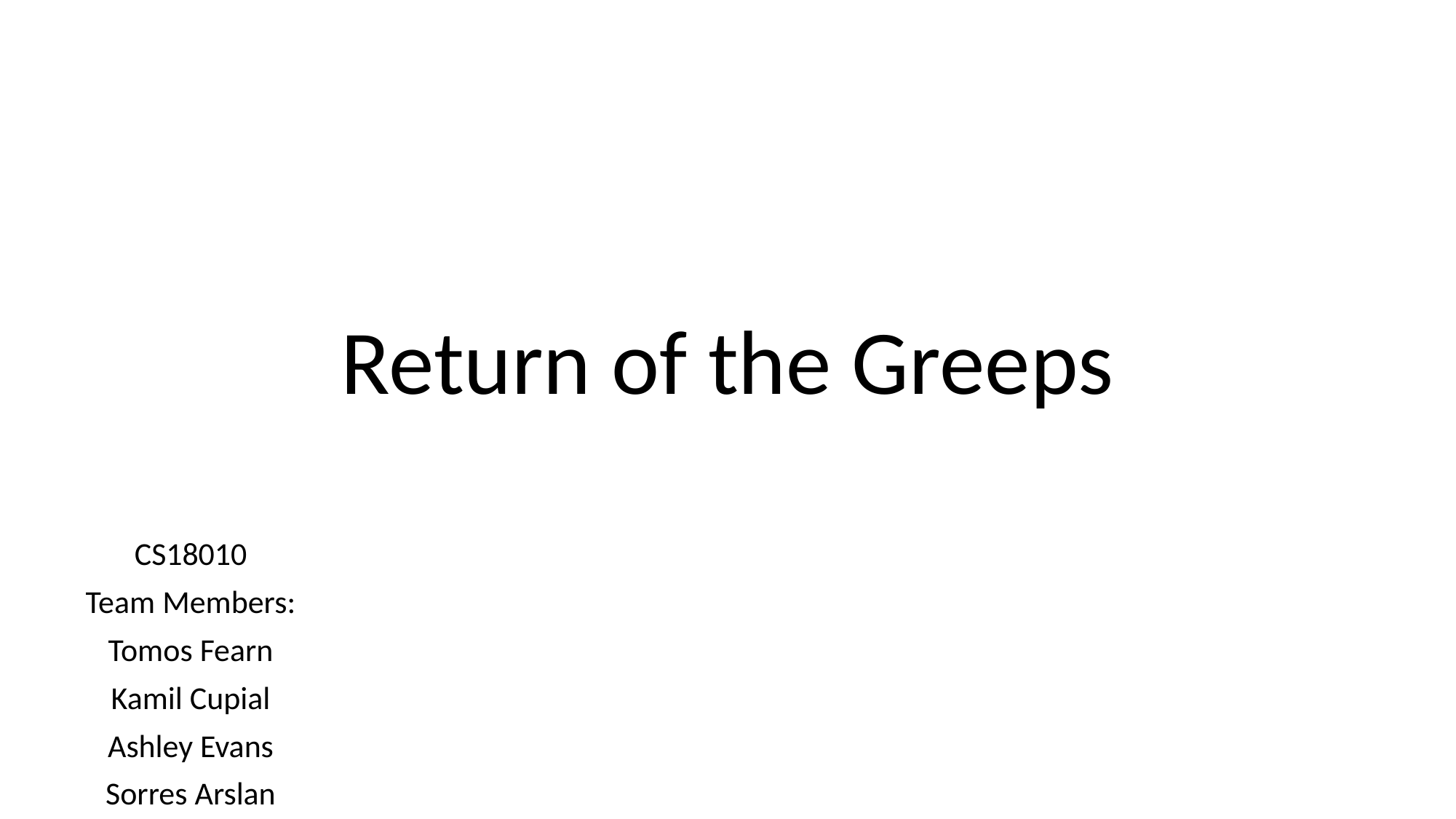

# Return of the Greeps
CS18010
Team Members:
Tomos Fearn
Kamil Cupial
Ashley Evans
Sorres Arslan